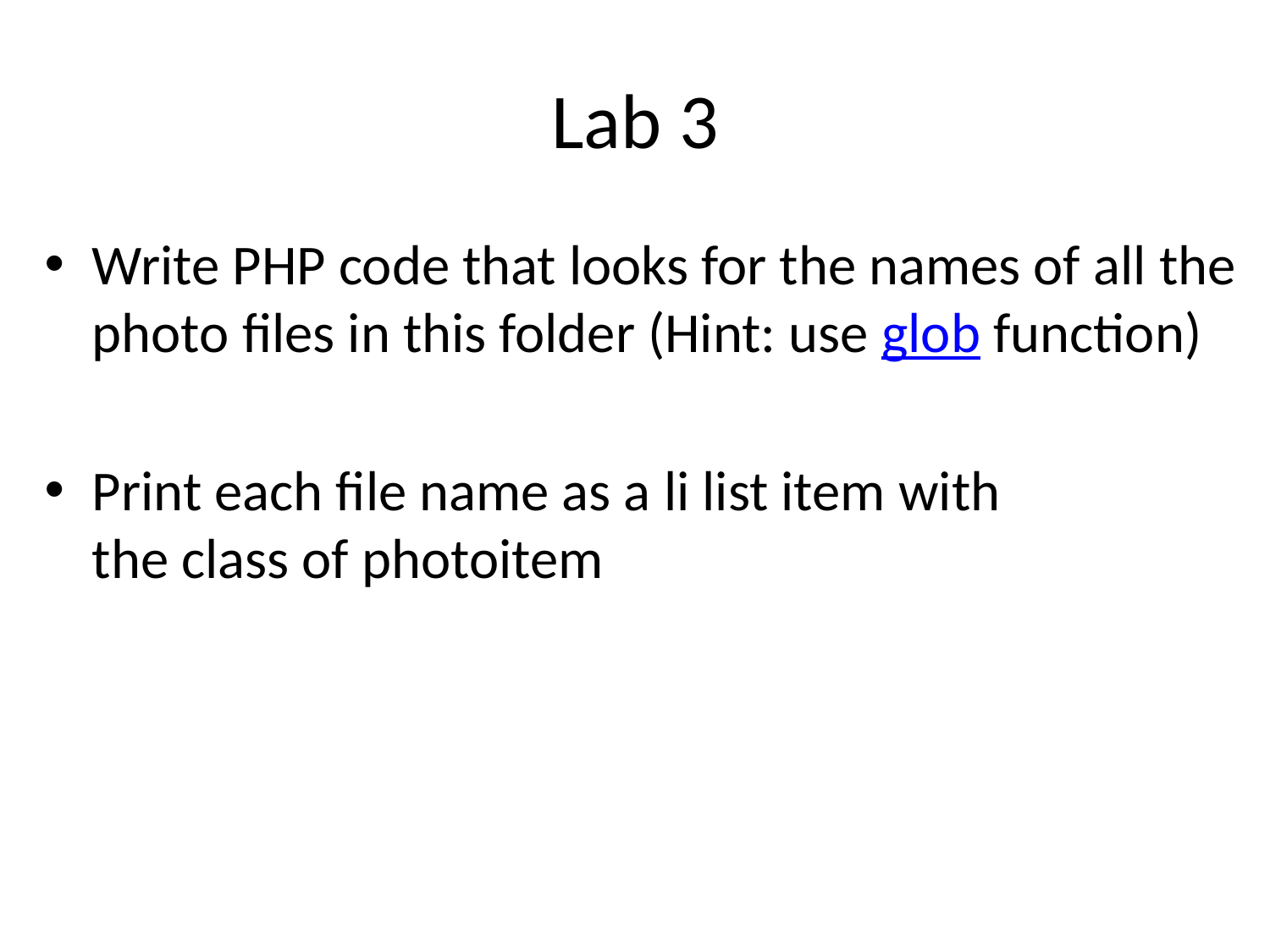

# Lab 3
Write PHP code that looks for the names of all the photo files in this folder (Hint: use glob function)

Print each file name as a li list item with the class of photoitem